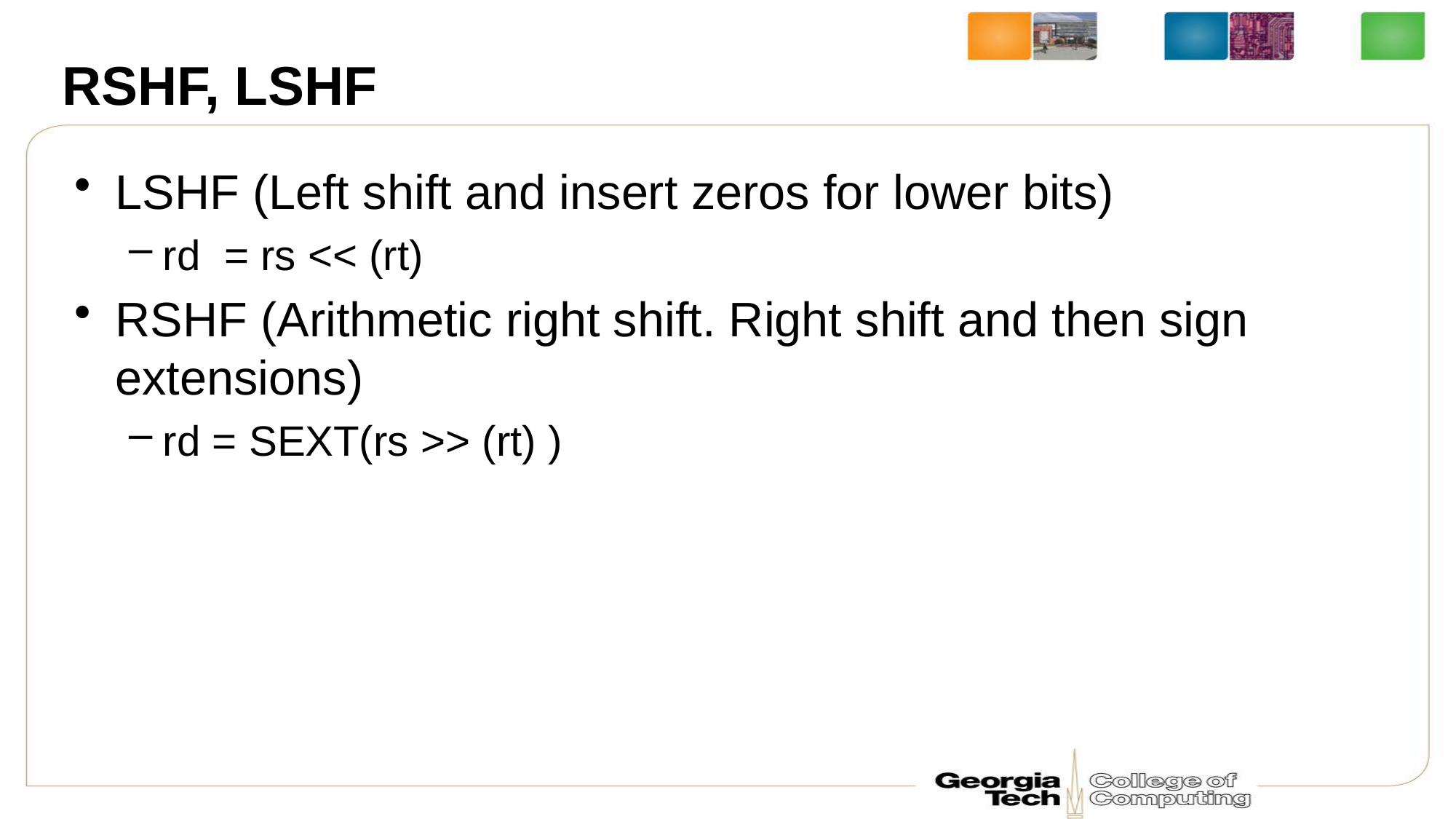

# RSHF, LSHF
LSHF (Left shift and insert zeros for lower bits)
rd  = rs << (rt)
RSHF (Arithmetic right shift. Right shift and then sign extensions)
rd = SEXT(rs >> (rt) )